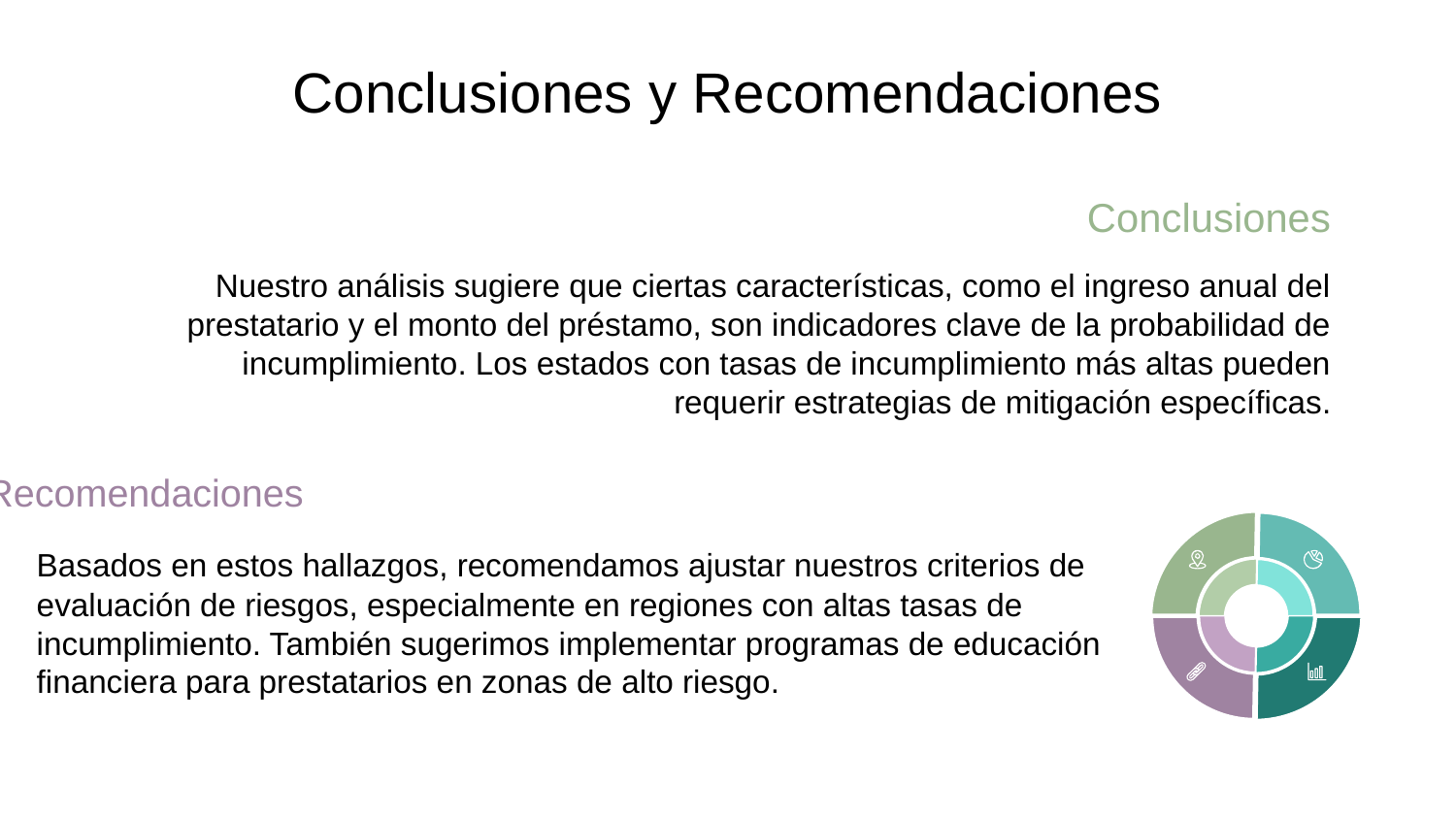

# Conclusiones y Recomendaciones
Conclusiones
Nuestro análisis sugiere que ciertas características, como el ingreso anual del prestatario y el monto del préstamo, son indicadores clave de la probabilidad de incumplimiento. Los estados con tasas de incumplimiento más altas pueden requerir estrategias de mitigación específicas.
Recomendaciones

Basados en estos hallazgos, recomendamos ajustar nuestros criterios de evaluación de riesgos, especialmente en regiones con altas tasas de incumplimiento. También sugerimos implementar programas de educación financiera para prestatarios en zonas de alto riesgo.